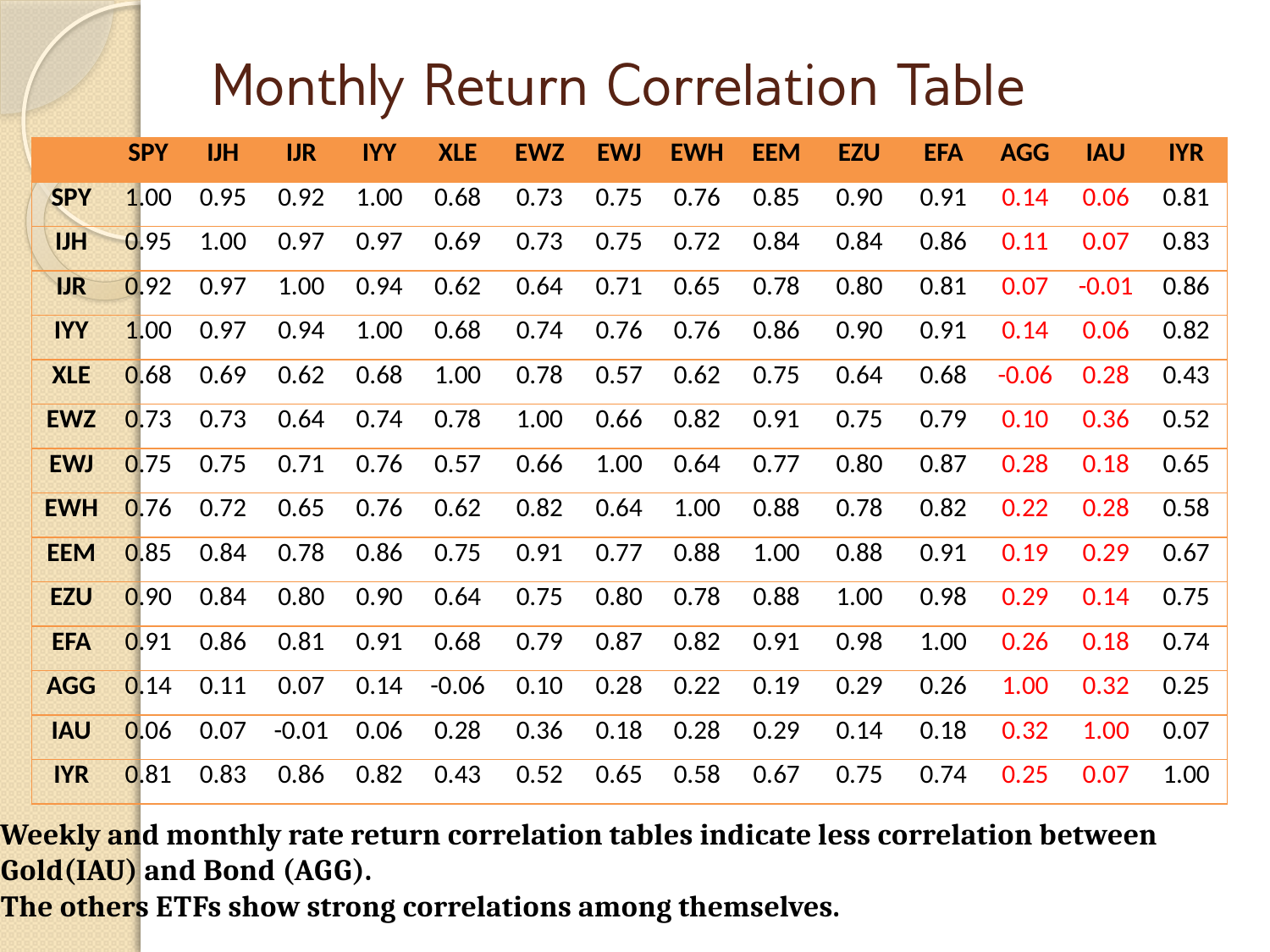

# Monthly Return Correlation Table
|  | SPY | IJH | IJR | IYY | XLE | EWZ | EWJ | EWH | EEM | EZU | EFA | AGG | IAU | IYR |
| --- | --- | --- | --- | --- | --- | --- | --- | --- | --- | --- | --- | --- | --- | --- |
| SPY | 1.00 | 0.95 | 0.92 | 1.00 | 0.68 | 0.73 | 0.75 | 0.76 | 0.85 | 0.90 | 0.91 | 0.14 | 0.06 | 0.81 |
| IJH | 0.95 | 1.00 | 0.97 | 0.97 | 0.69 | 0.73 | 0.75 | 0.72 | 0.84 | 0.84 | 0.86 | 0.11 | 0.07 | 0.83 |
| IJR | 0.92 | 0.97 | 1.00 | 0.94 | 0.62 | 0.64 | 0.71 | 0.65 | 0.78 | 0.80 | 0.81 | 0.07 | -0.01 | 0.86 |
| IYY | 1.00 | 0.97 | 0.94 | 1.00 | 0.68 | 0.74 | 0.76 | 0.76 | 0.86 | 0.90 | 0.91 | 0.14 | 0.06 | 0.82 |
| XLE | 0.68 | 0.69 | 0.62 | 0.68 | 1.00 | 0.78 | 0.57 | 0.62 | 0.75 | 0.64 | 0.68 | -0.06 | 0.28 | 0.43 |
| EWZ | 0.73 | 0.73 | 0.64 | 0.74 | 0.78 | 1.00 | 0.66 | 0.82 | 0.91 | 0.75 | 0.79 | 0.10 | 0.36 | 0.52 |
| EWJ | 0.75 | 0.75 | 0.71 | 0.76 | 0.57 | 0.66 | 1.00 | 0.64 | 0.77 | 0.80 | 0.87 | 0.28 | 0.18 | 0.65 |
| EWH | 0.76 | 0.72 | 0.65 | 0.76 | 0.62 | 0.82 | 0.64 | 1.00 | 0.88 | 0.78 | 0.82 | 0.22 | 0.28 | 0.58 |
| EEM | 0.85 | 0.84 | 0.78 | 0.86 | 0.75 | 0.91 | 0.77 | 0.88 | 1.00 | 0.88 | 0.91 | 0.19 | 0.29 | 0.67 |
| EZU | 0.90 | 0.84 | 0.80 | 0.90 | 0.64 | 0.75 | 0.80 | 0.78 | 0.88 | 1.00 | 0.98 | 0.29 | 0.14 | 0.75 |
| EFA | 0.91 | 0.86 | 0.81 | 0.91 | 0.68 | 0.79 | 0.87 | 0.82 | 0.91 | 0.98 | 1.00 | 0.26 | 0.18 | 0.74 |
| AGG | 0.14 | 0.11 | 0.07 | 0.14 | -0.06 | 0.10 | 0.28 | 0.22 | 0.19 | 0.29 | 0.26 | 1.00 | 0.32 | 0.25 |
| IAU | 0.06 | 0.07 | -0.01 | 0.06 | 0.28 | 0.36 | 0.18 | 0.28 | 0.29 | 0.14 | 0.18 | 0.32 | 1.00 | 0.07 |
| IYR | 0.81 | 0.83 | 0.86 | 0.82 | 0.43 | 0.52 | 0.65 | 0.58 | 0.67 | 0.75 | 0.74 | 0.25 | 0.07 | 1.00 |
Weekly and monthly rate return correlation tables indicate less correlation between Gold(IAU) and Bond (AGG).
The others ETFs show strong correlations among themselves.